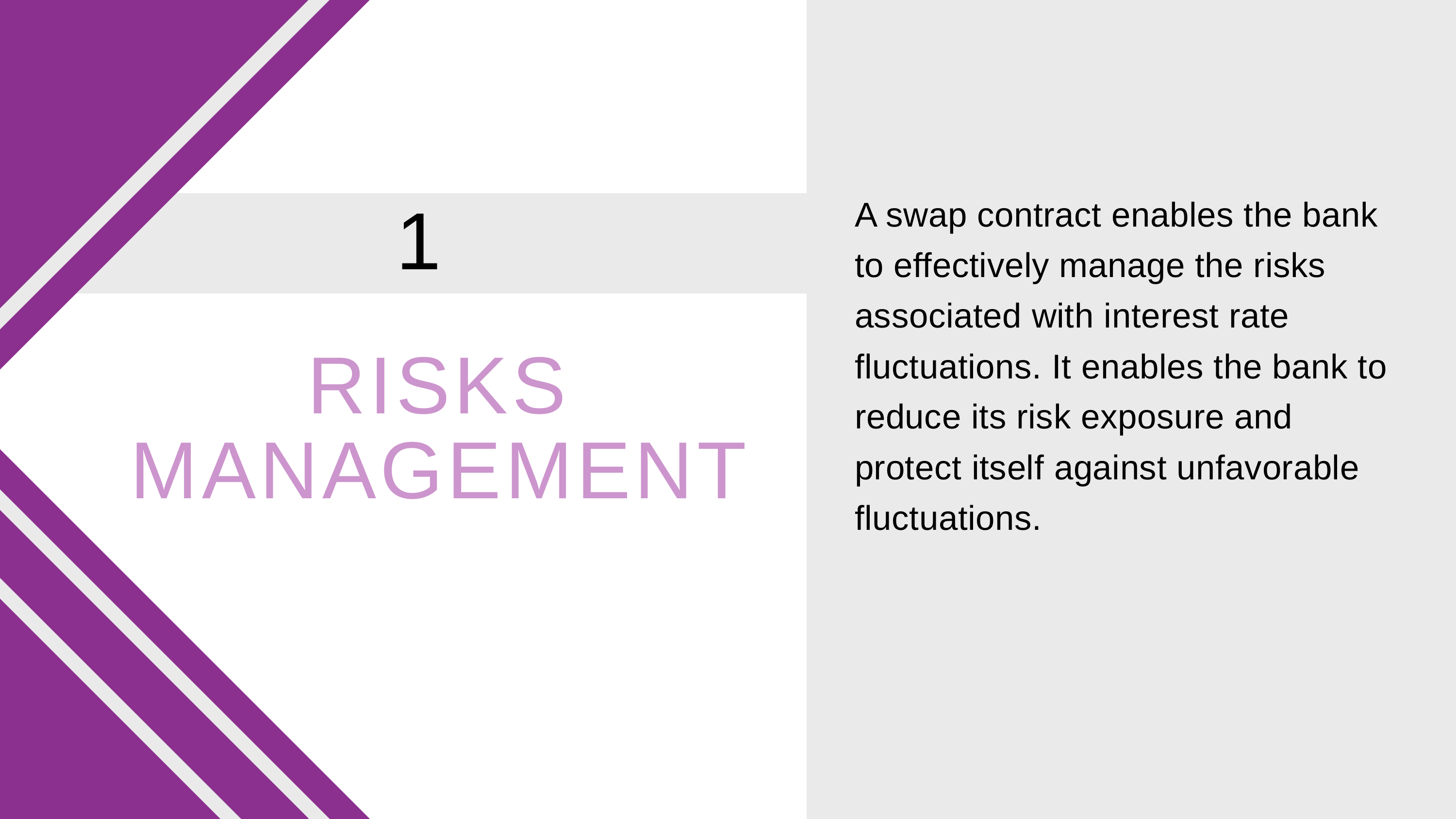

A swap contract enables the bank to effectively manage the risks associated with interest rate fluctuations. It enables the bank to reduce its risk exposure and protect itself against unfavorable fluctuations.

1
RISKS MANAGEMENT